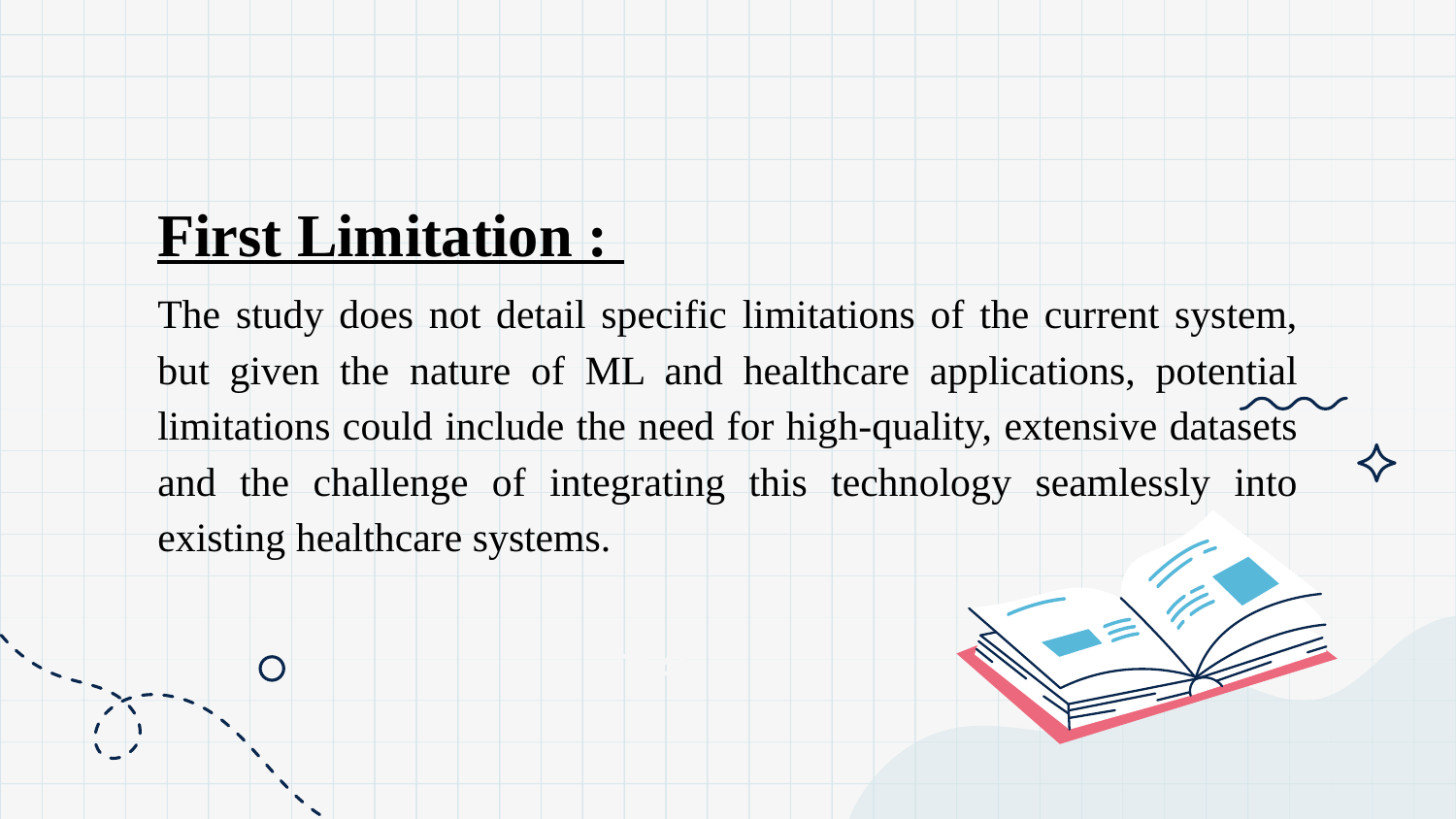

First Limitation :
The study does not detail specific limitations of the current system, but given the nature of ML and healthcare applications, potential limitations could include the need for high-quality, extensive datasets and the challenge of integrating this technology seamlessly into existing healthcare systems.

+4